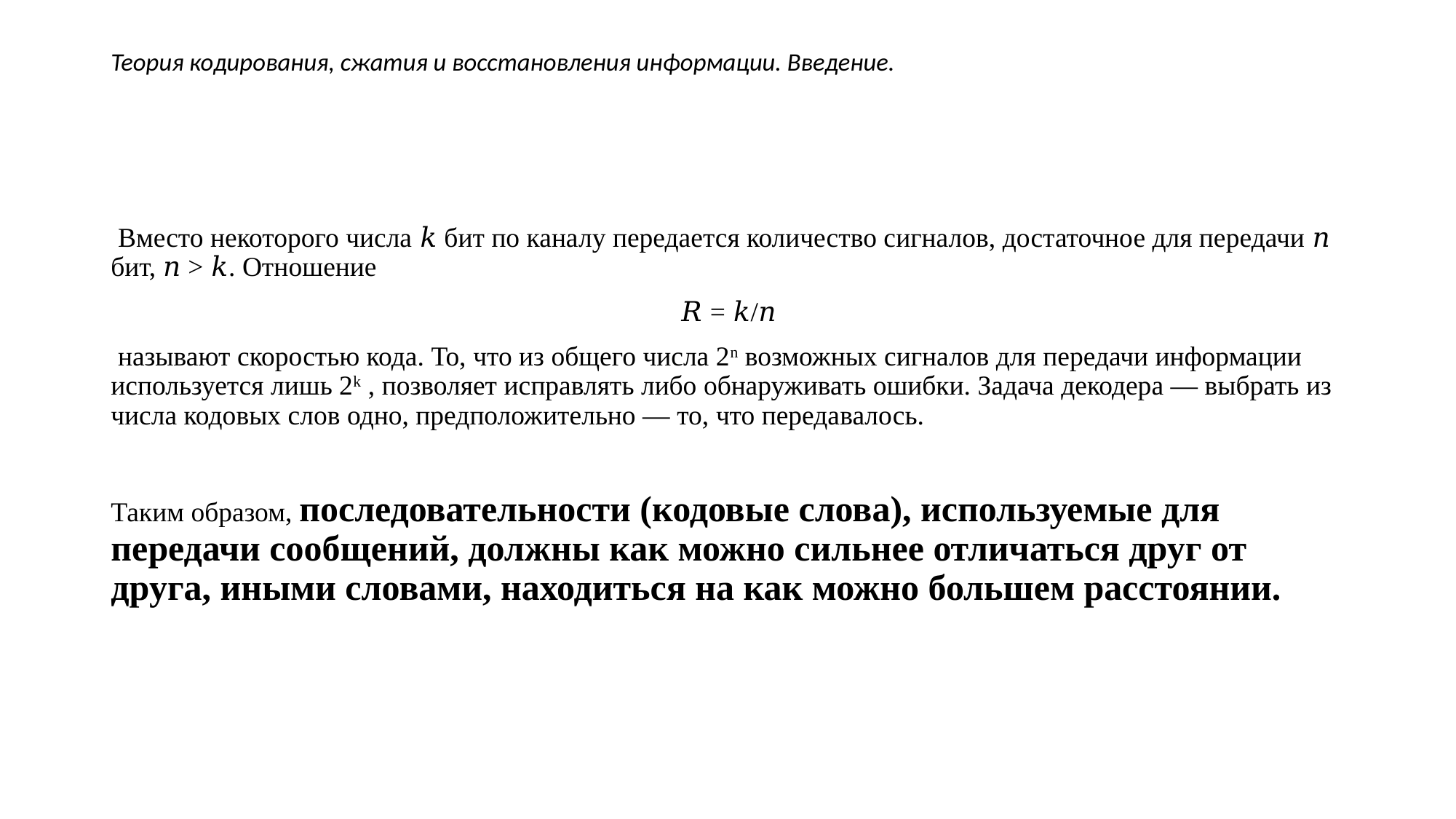

# Теория кодирования, сжатия и восстановления информации. Введение.
 Вместо некоторого числа 𝑘 бит по каналу передается количество сигналов, достаточное для передачи 𝑛 бит, 𝑛 > 𝑘. Отношение
𝑅 = 𝑘/𝑛
 называют скоростью кода. То, что из общего числа 2n возможных сигналов для передачи информации используется лишь 2k , позволяет исправлять либо обнаруживать ошибки. Задача декодера — выбрать из числа кодовых слов одно, предположительно — то, что передавалось.

Таким образом, последовательности (кодовые слова), используемые для передачи сообщений, должны как можно сильнее отличаться друг от друга, иными словами, находиться на как можно большем расстоянии.